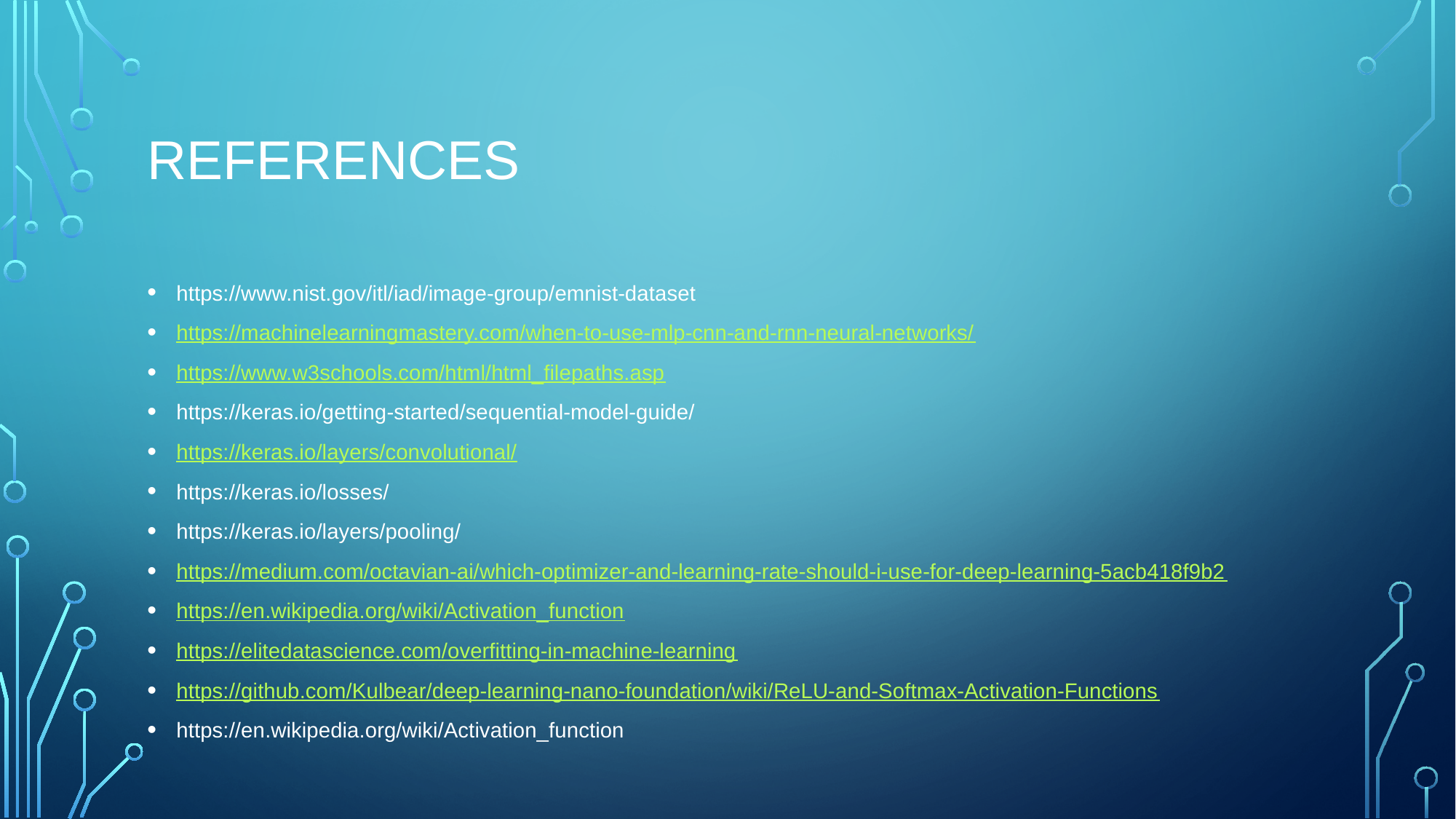

# References
https://www.nist.gov/itl/iad/image-group/emnist-dataset
https://machinelearningmastery.com/when-to-use-mlp-cnn-and-rnn-neural-networks/
https://www.w3schools.com/html/html_filepaths.asp
https://keras.io/getting-started/sequential-model-guide/
https://keras.io/layers/convolutional/
https://keras.io/losses/
https://keras.io/layers/pooling/
https://medium.com/octavian-ai/which-optimizer-and-learning-rate-should-i-use-for-deep-learning-5acb418f9b2
https://en.wikipedia.org/wiki/Activation_function
https://elitedatascience.com/overfitting-in-machine-learning
https://github.com/Kulbear/deep-learning-nano-foundation/wiki/ReLU-and-Softmax-Activation-Functions
https://en.wikipedia.org/wiki/Activation_function